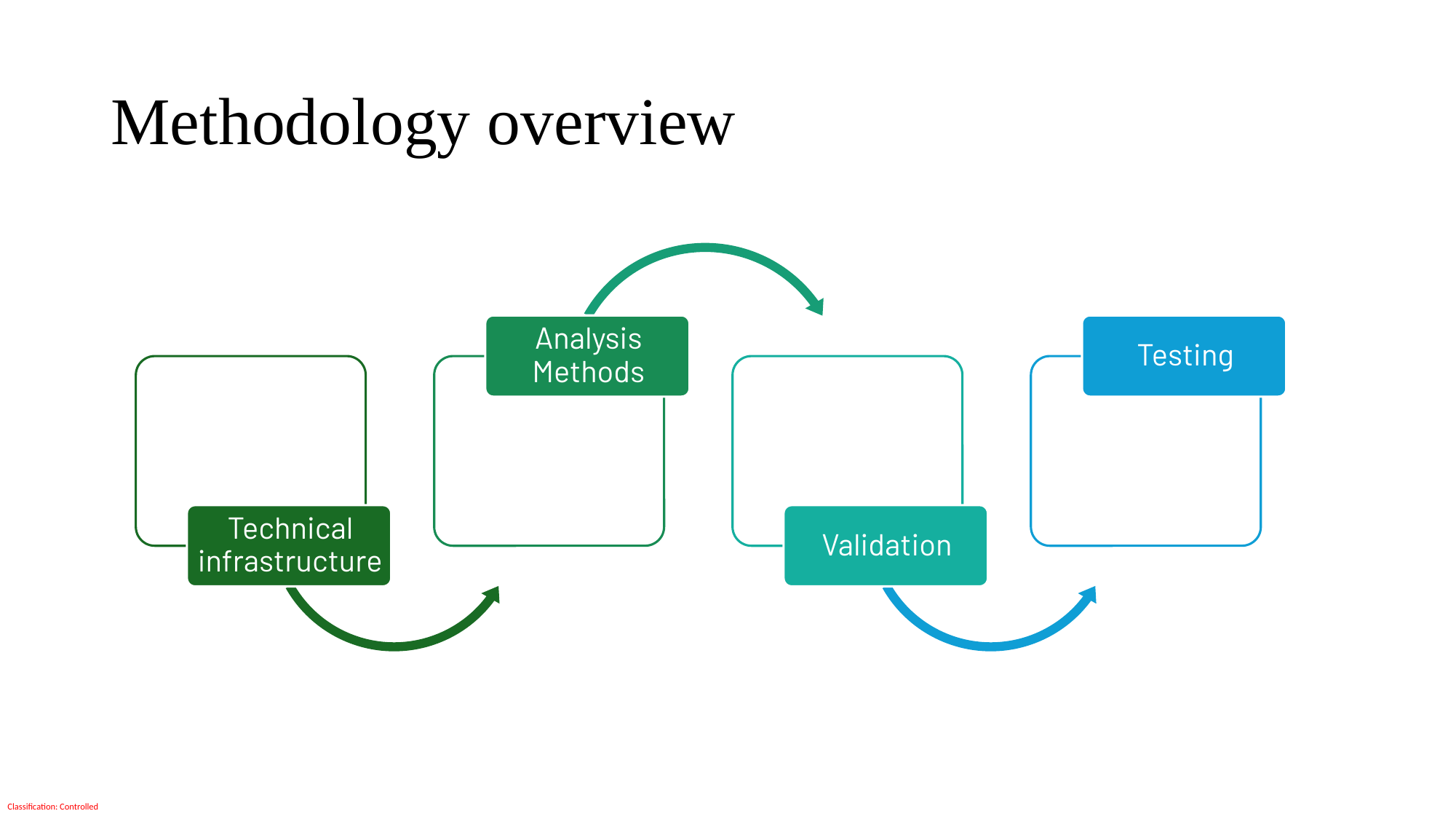

# Methodology overview

Technical infrastructure

Analysis Methods

Validation

Testing